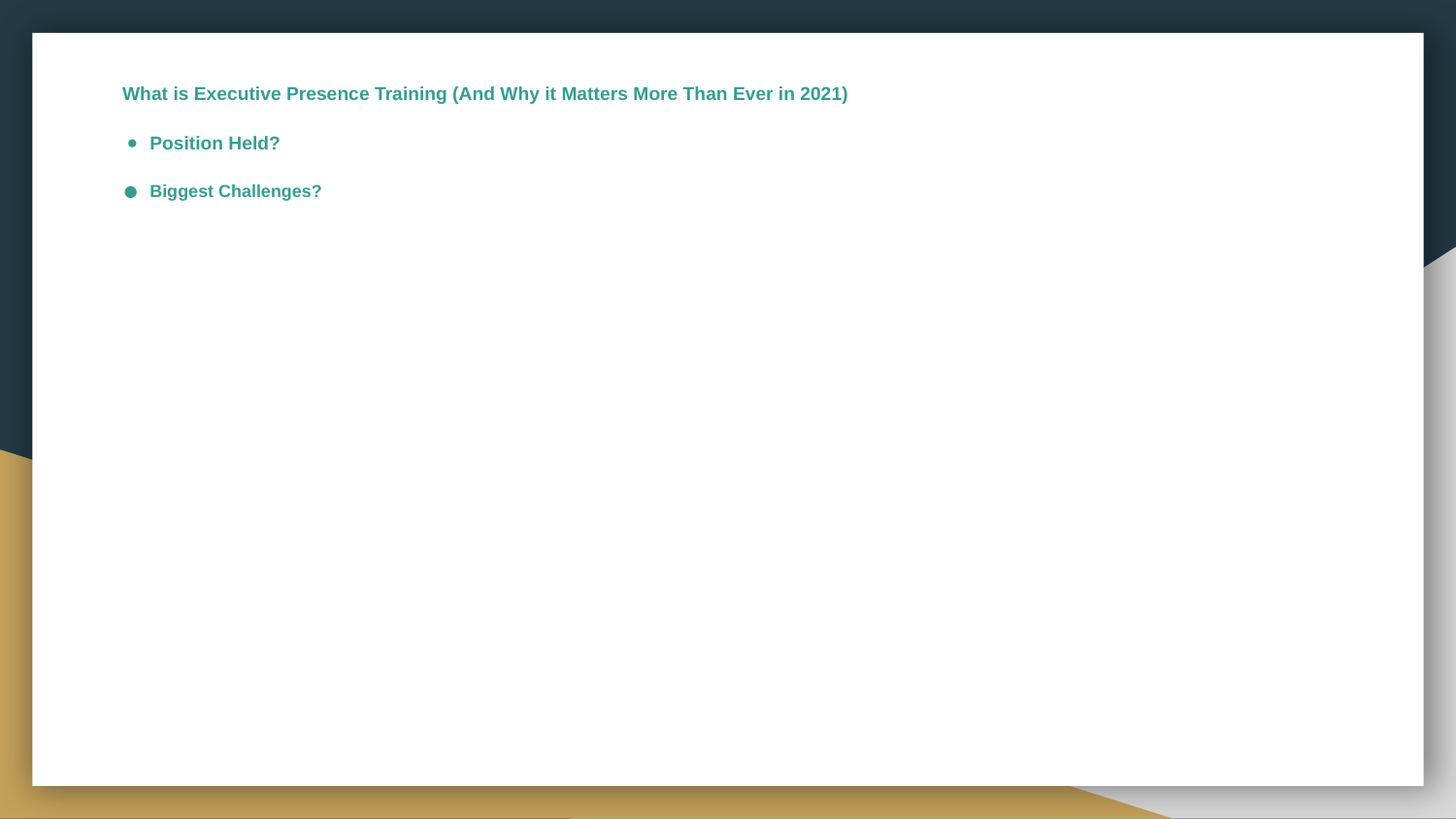

# What is Executive Presence Training (And Why it Matters More Than Ever in 2021)

Position Held?

Biggest Challenges?